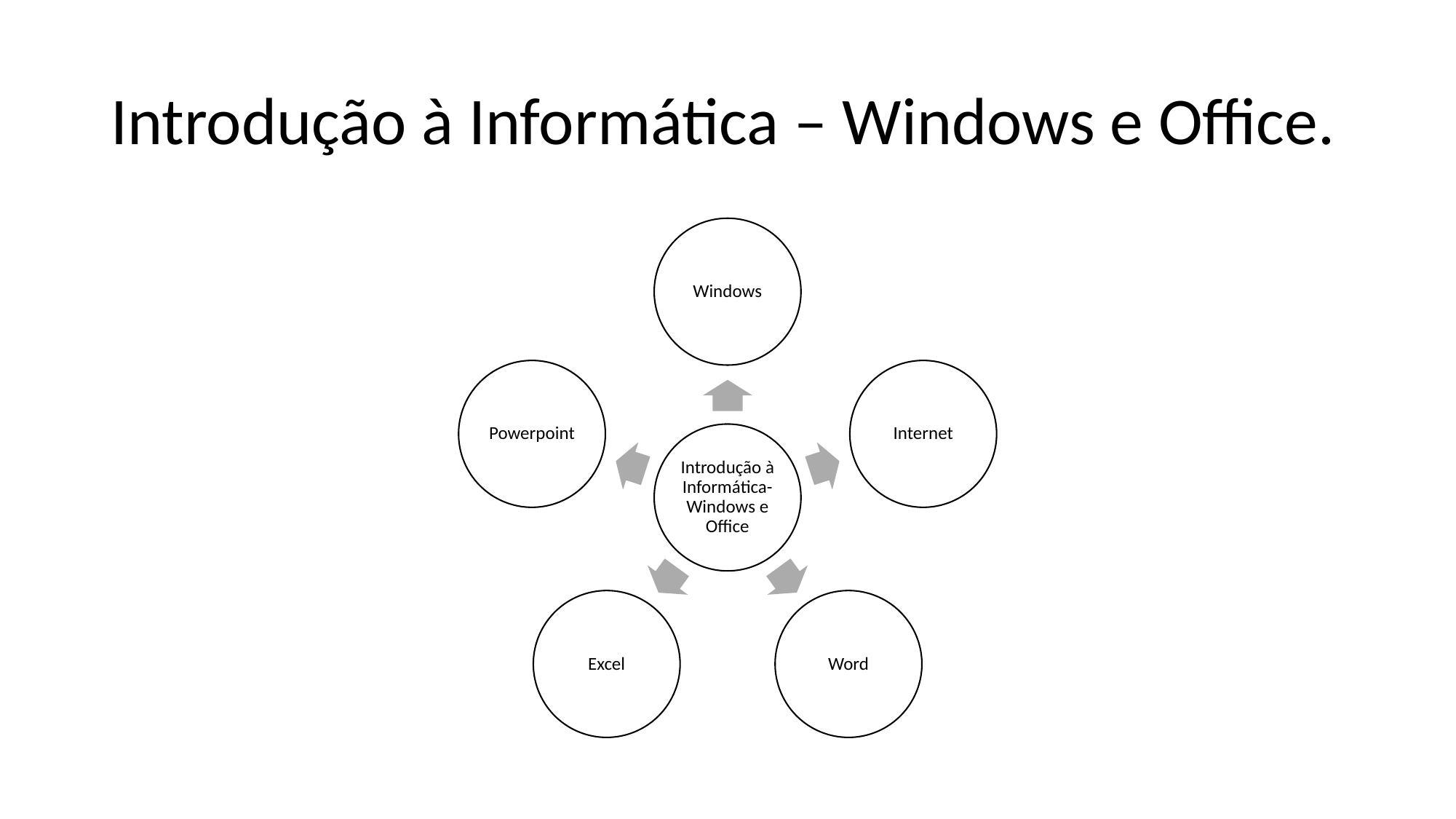

# Introdução à Informática – Windows e Office.
Introdução à Informática- Windows e Office

Windows

Internet

Word

Excel

Powerpoint